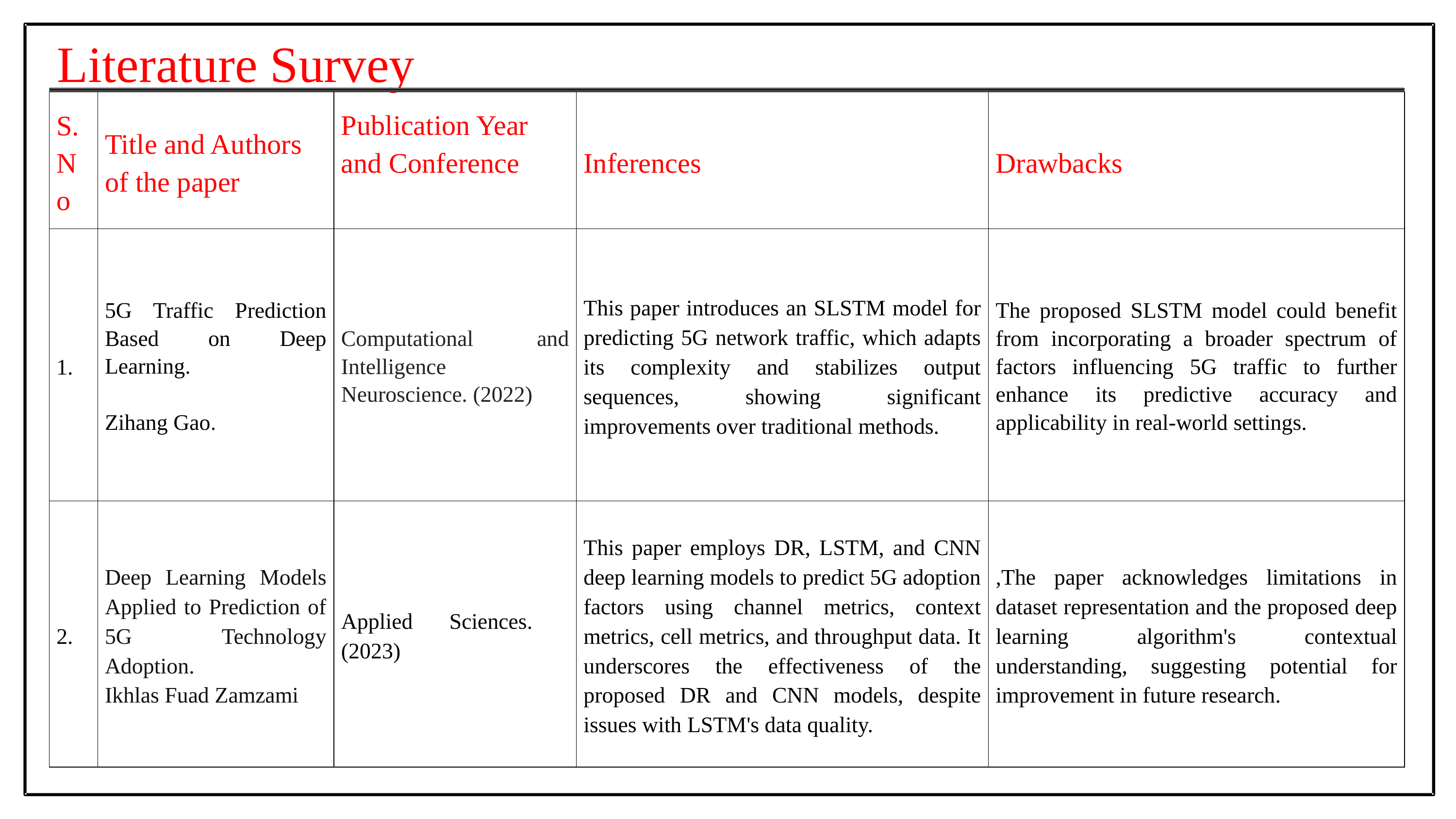

Literature Survey

| S.No | Title and Authors of the paper | Publication Year and Conference | Inferences | Drawbacks |
| --- | --- | --- | --- | --- |
| 1. | 5G Traffic Prediction Based on Deep Learning. Zihang Gao. | Computational and Intelligence Neuroscience. (2022) | This paper introduces an SLSTM model for predicting 5G network traffic, which adapts its complexity and stabilizes output sequences, showing significant improvements over traditional methods. | The proposed SLSTM model could benefit from incorporating a broader spectrum of factors influencing 5G traffic to further enhance its predictive accuracy and applicability in real-world settings. |
| 2. | Deep Learning Models Applied to Prediction of 5G Technology Adoption. Ikhlas Fuad Zamzami | Applied Sciences. (2023) | This paper employs DR, LSTM, and CNN deep learning models to predict 5G adoption factors using channel metrics, context metrics, cell metrics, and throughput data. It underscores the effectiveness of the proposed DR and CNN models, despite issues with LSTM's data quality. | ,The paper acknowledges limitations in dataset representation and the proposed deep learning algorithm's contextual understanding, suggesting potential for improvement in future research. |